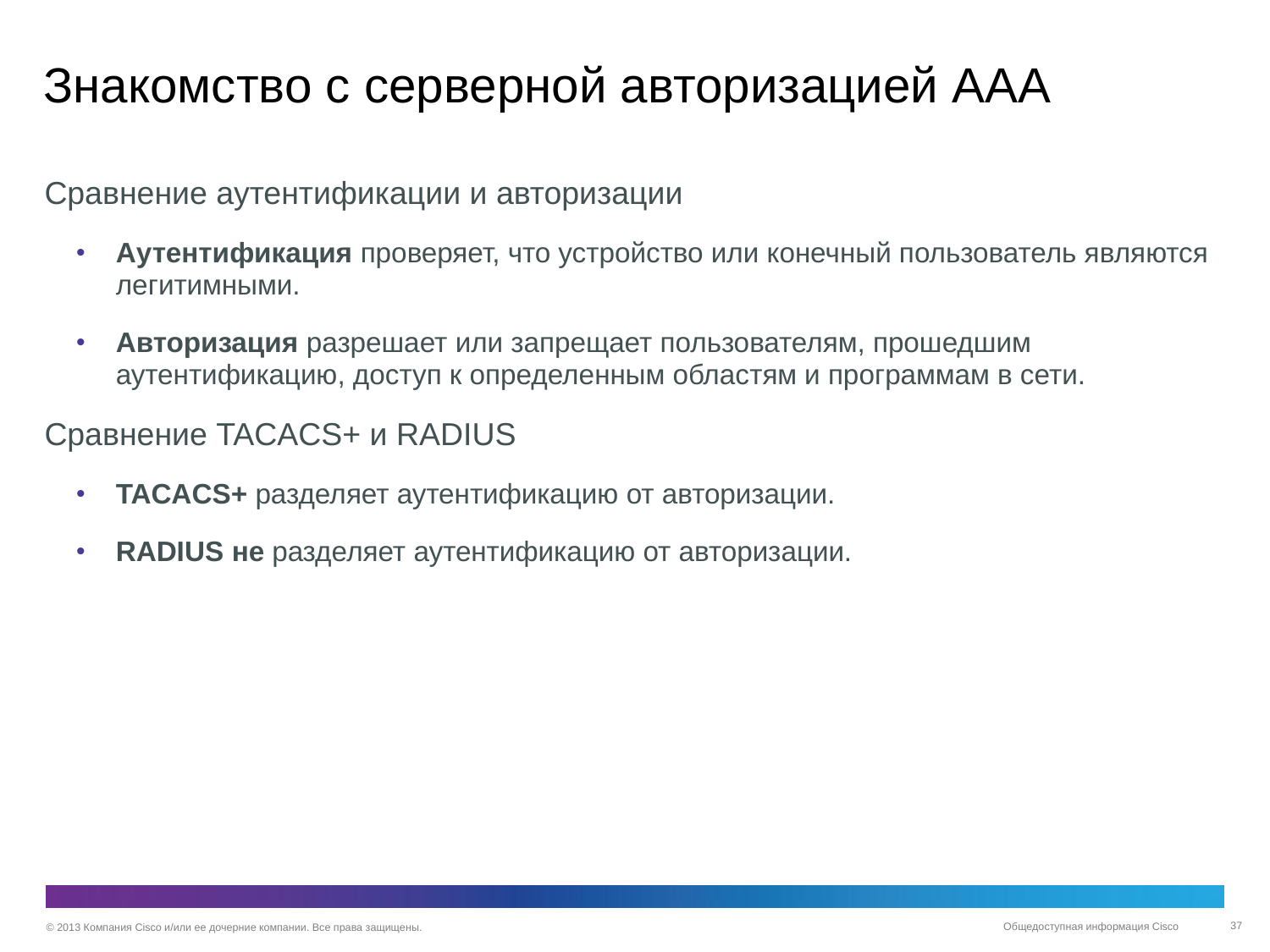

# Знакомство с серверной авторизацией ААА
Сравнение аутентификации и авторизации
Аутентификация проверяет, что устройство или конечный пользователь являются легитимными.
Авторизация разрешает или запрещает пользователям, прошедшим аутентификацию, доступ к определенным областям и программам в сети.
Сравнение TACACS+ и RADIUS
TACACS+ разделяет аутентификацию от авторизации.
RADIUS не разделяет аутентификацию от авторизации.